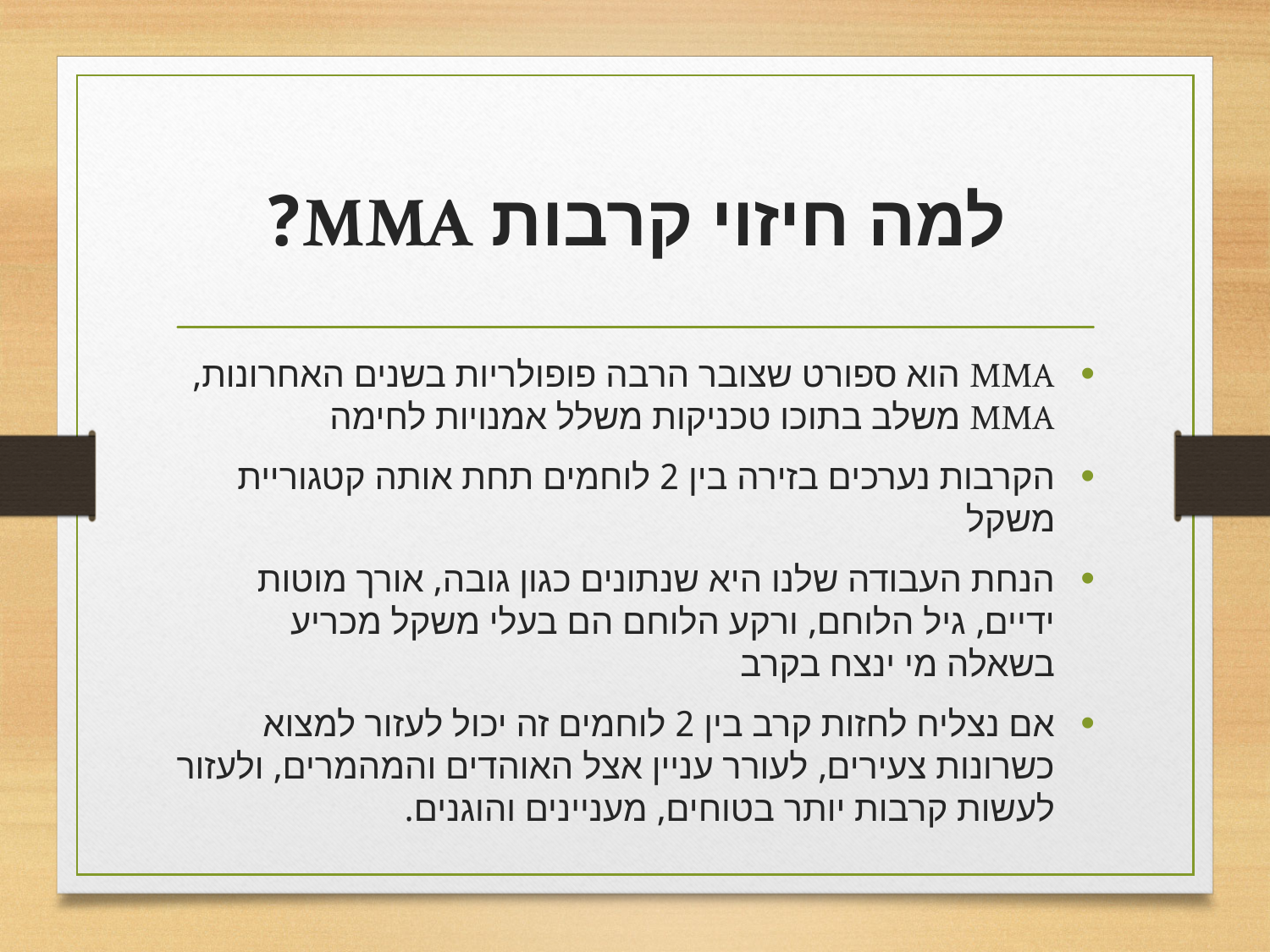

# למה חיזוי קרבות MMA?
MMA הוא ספורט שצובר הרבה פופולריות בשנים האחרונות, MMA משלב בתוכו טכניקות משלל אמנויות לחימה
הקרבות נערכים בזירה בין 2 לוחמים תחת אותה קטגוריית משקל
הנחת העבודה שלנו היא שנתונים כגון גובה, אורך מוטות ידיים, גיל הלוחם, ורקע הלוחם הם בעלי משקל מכריע בשאלה מי ינצח בקרב
אם נצליח לחזות קרב בין 2 לוחמים זה יכול לעזור למצוא כשרונות צעירים, לעורר עניין אצל האוהדים והמהמרים, ולעזור לעשות קרבות יותר בטוחים, מעניינים והוגנים.